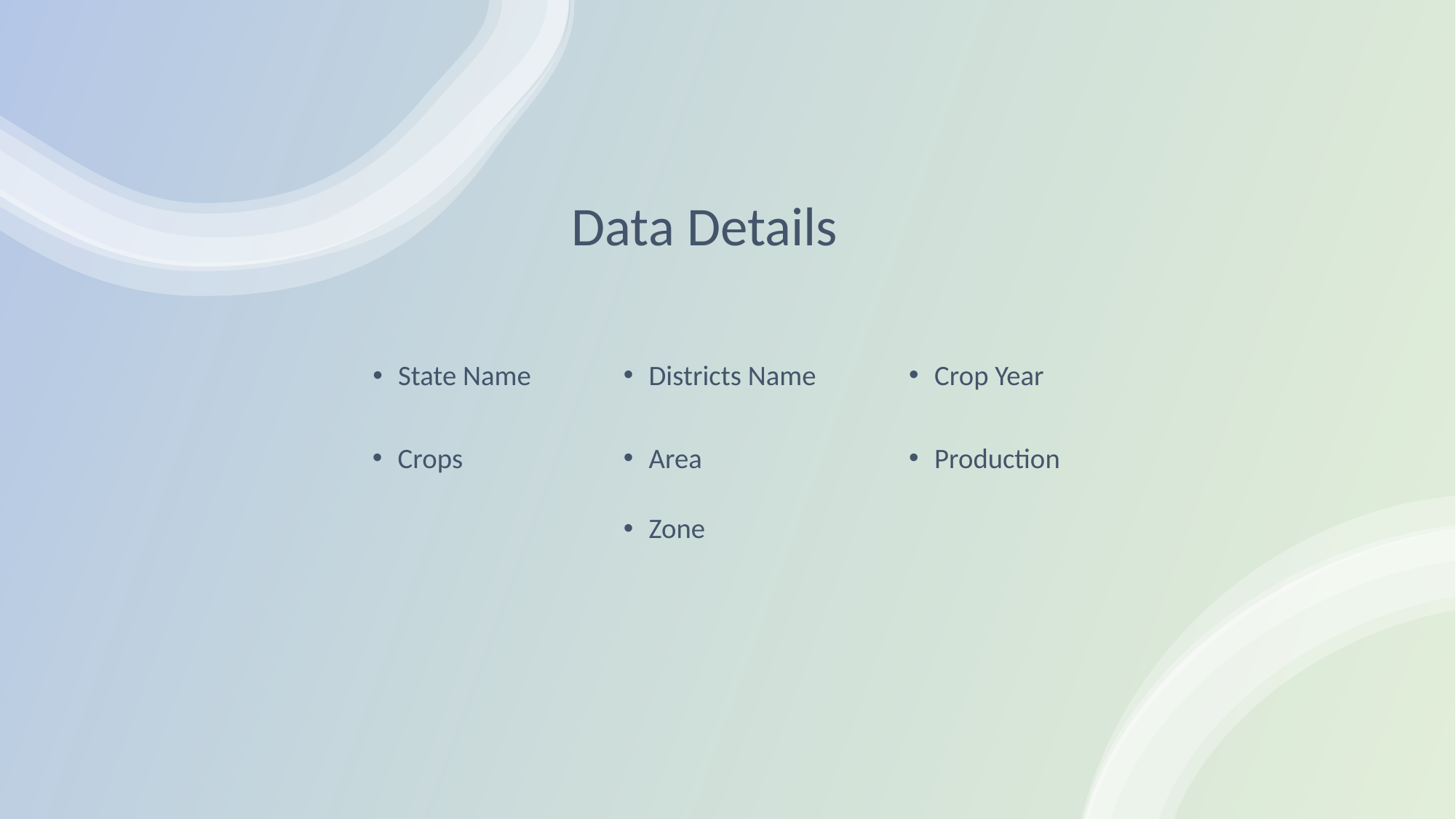

# Data Details
Crop Year
Districts Name
State Name
Production
Area
Crops

Zone